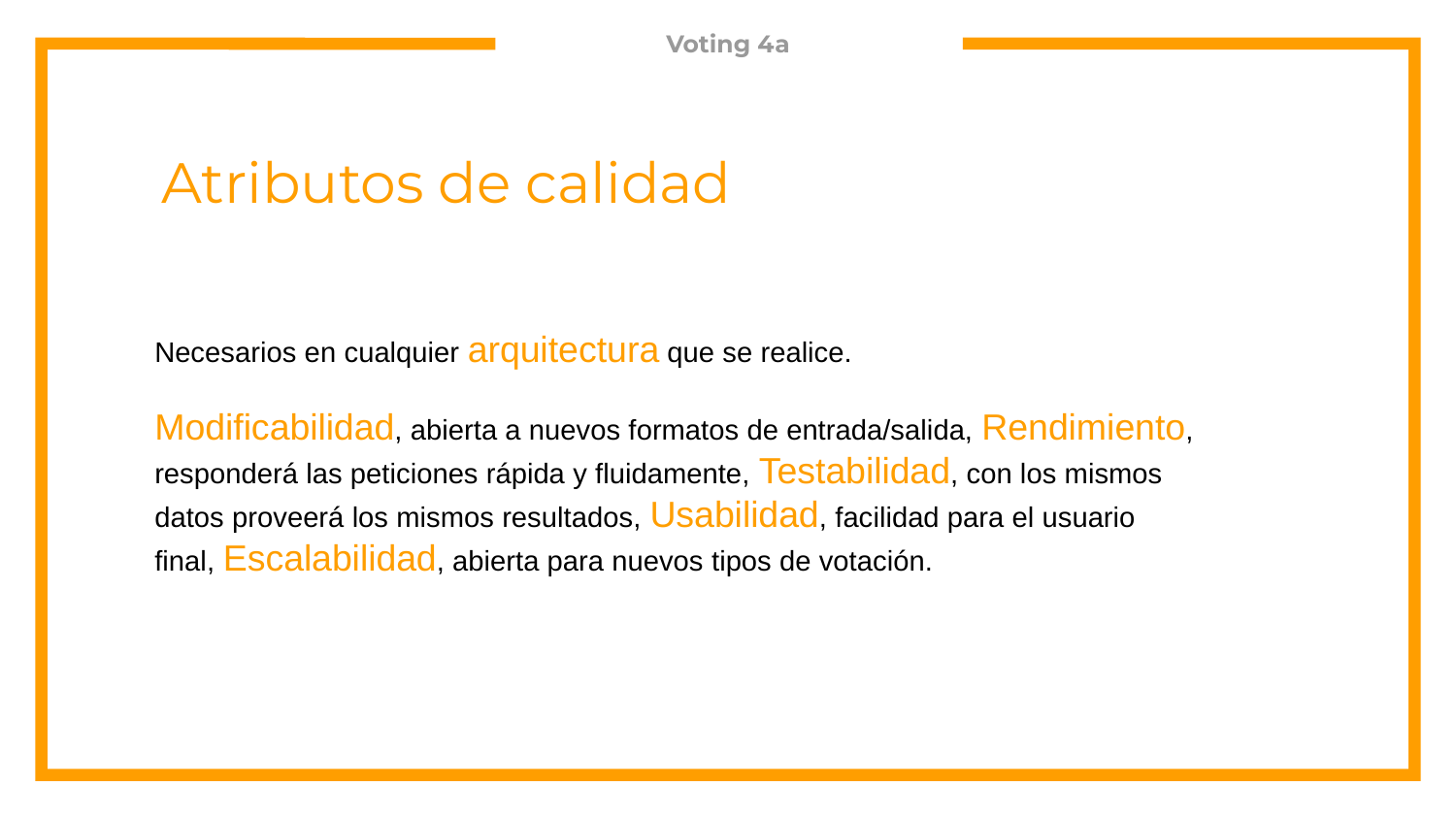

# Voting 4a
Atributos de calidad
Necesarios en cualquier arquitectura que se realice.

Modificabilidad, abierta a nuevos formatos de entrada/salida, Rendimiento, responderá las peticiones rápida y fluidamente, Testabilidad, con los mismos datos proveerá los mismos resultados, Usabilidad, facilidad para el usuario final, Escalabilidad, abierta para nuevos tipos de votación.